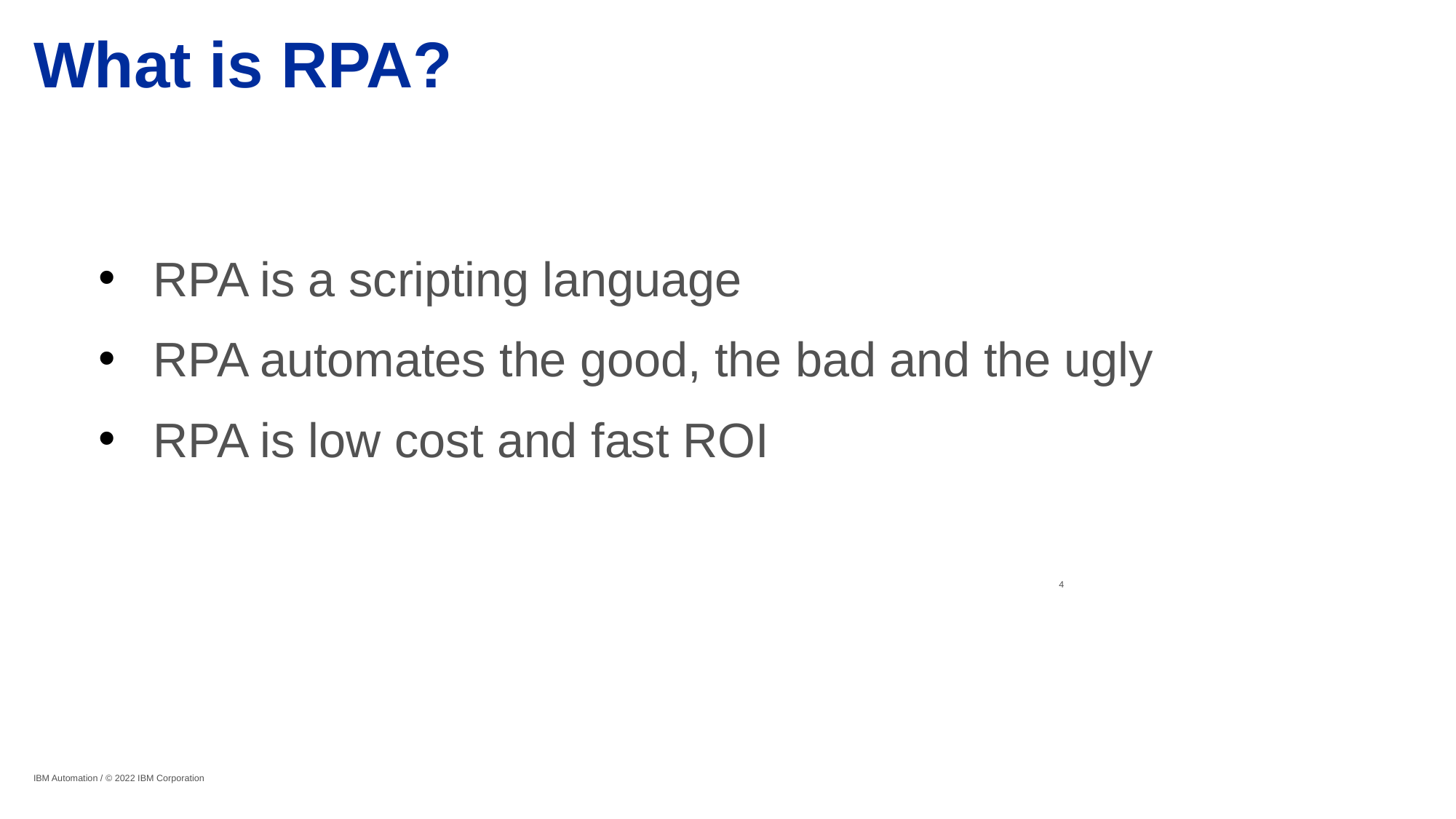

# What is RPA?
RPA is a scripting language
RPA automates the good, the bad and the ugly
RPA is low cost and fast ROI
4
IBM Automation / © 2022 IBM Corporation